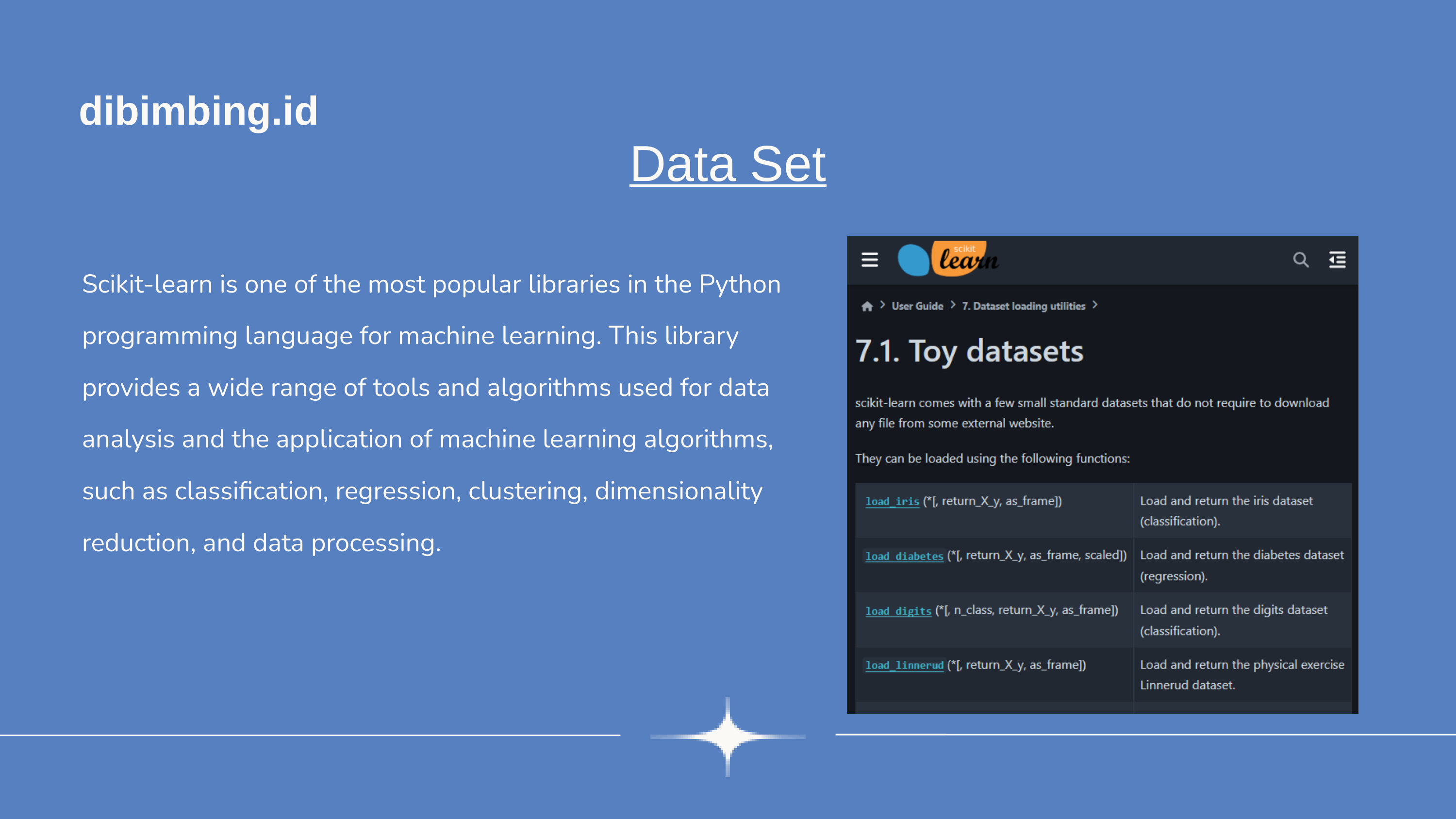

dibimbing.id
Data Set

Scikit-learn is one of the most popular libraries in the Python programming language for machine learning. This library provides a wide range of tools and algorithms used for data analysis and the application of machine learning algorithms, such as classification, regression, clustering, dimensionality reduction, and data processing.